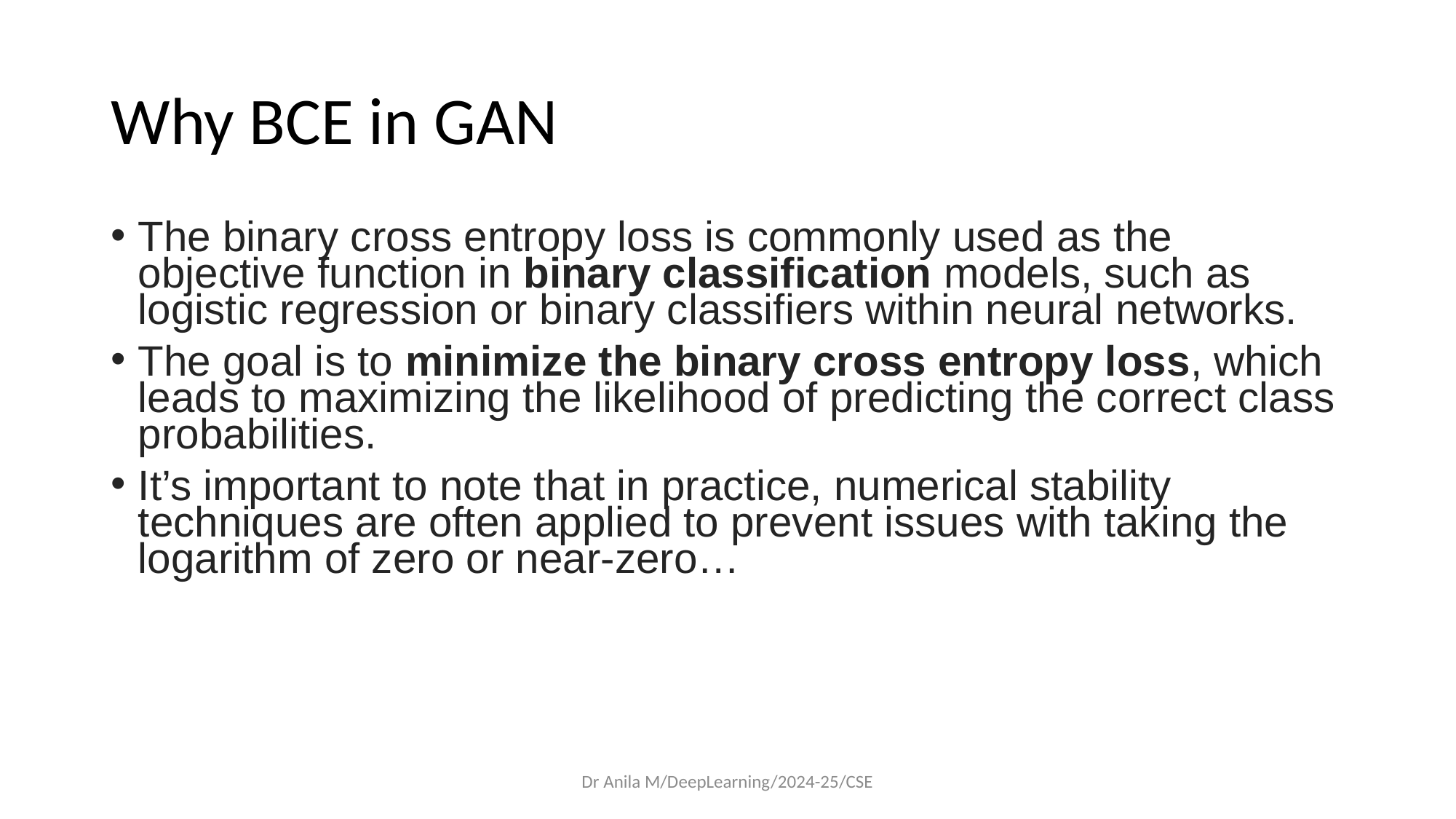

# Why BCE in GAN
The binary cross entropy loss is commonly used as the objective function in binary classification models, such as logistic regression or binary classifiers within neural networks.
The goal is to minimize the binary cross entropy loss, which leads to maximizing the likelihood of predicting the correct class probabilities.
It’s important to note that in practice, numerical stability techniques are often applied to prevent issues with taking the logarithm of zero or near-zero…

Dr Anila M/DeepLearning/2024-25/CSE